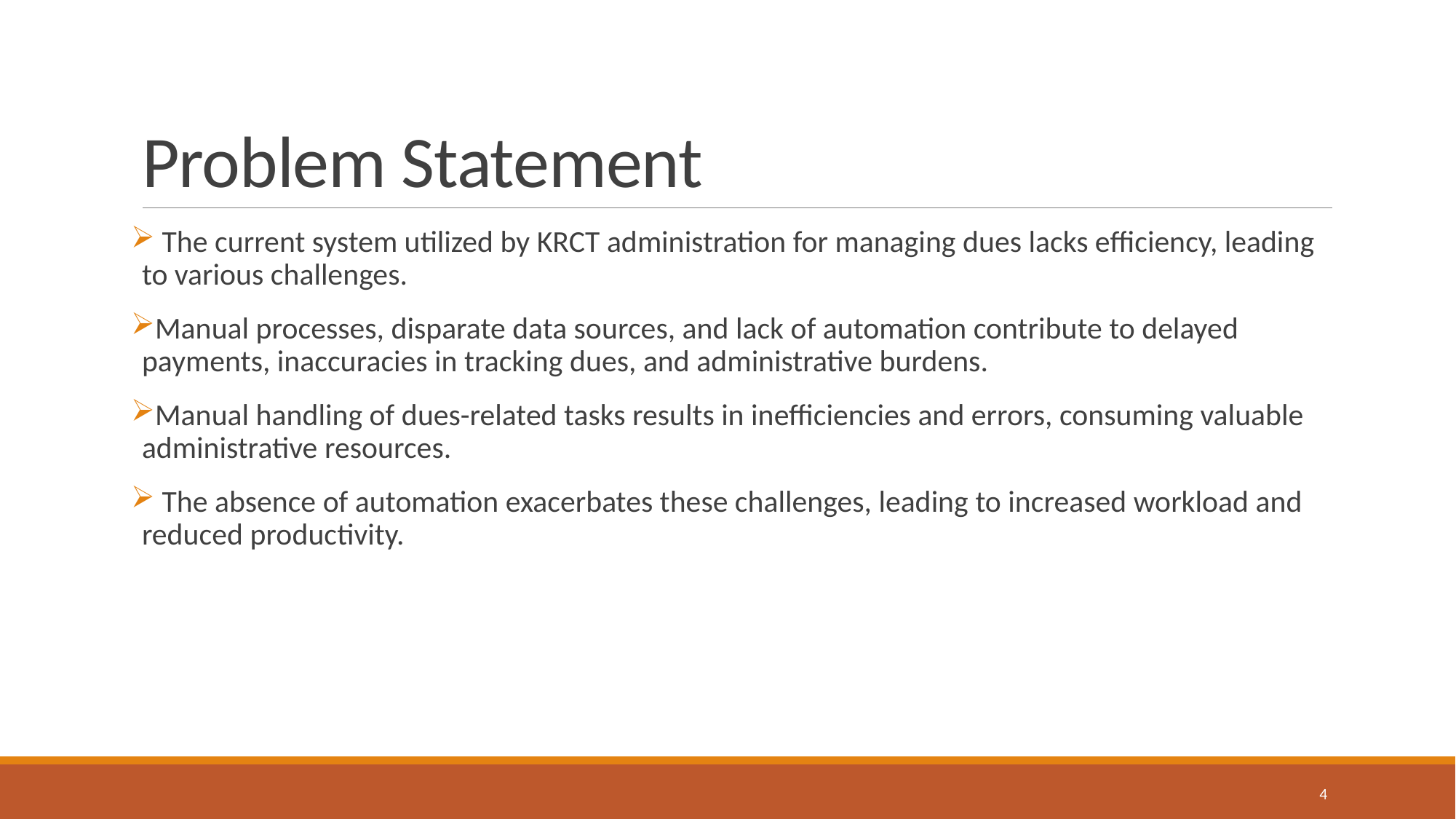

# Problem Statement
 The current system utilized by KRCT administration for managing dues lacks efficiency, leading to various challenges.
Manual processes, disparate data sources, and lack of automation contribute to delayed payments, inaccuracies in tracking dues, and administrative burdens.
Manual handling of dues-related tasks results in inefficiencies and errors, consuming valuable administrative resources.
 The absence of automation exacerbates these challenges, leading to increased workload and reduced productivity.
4